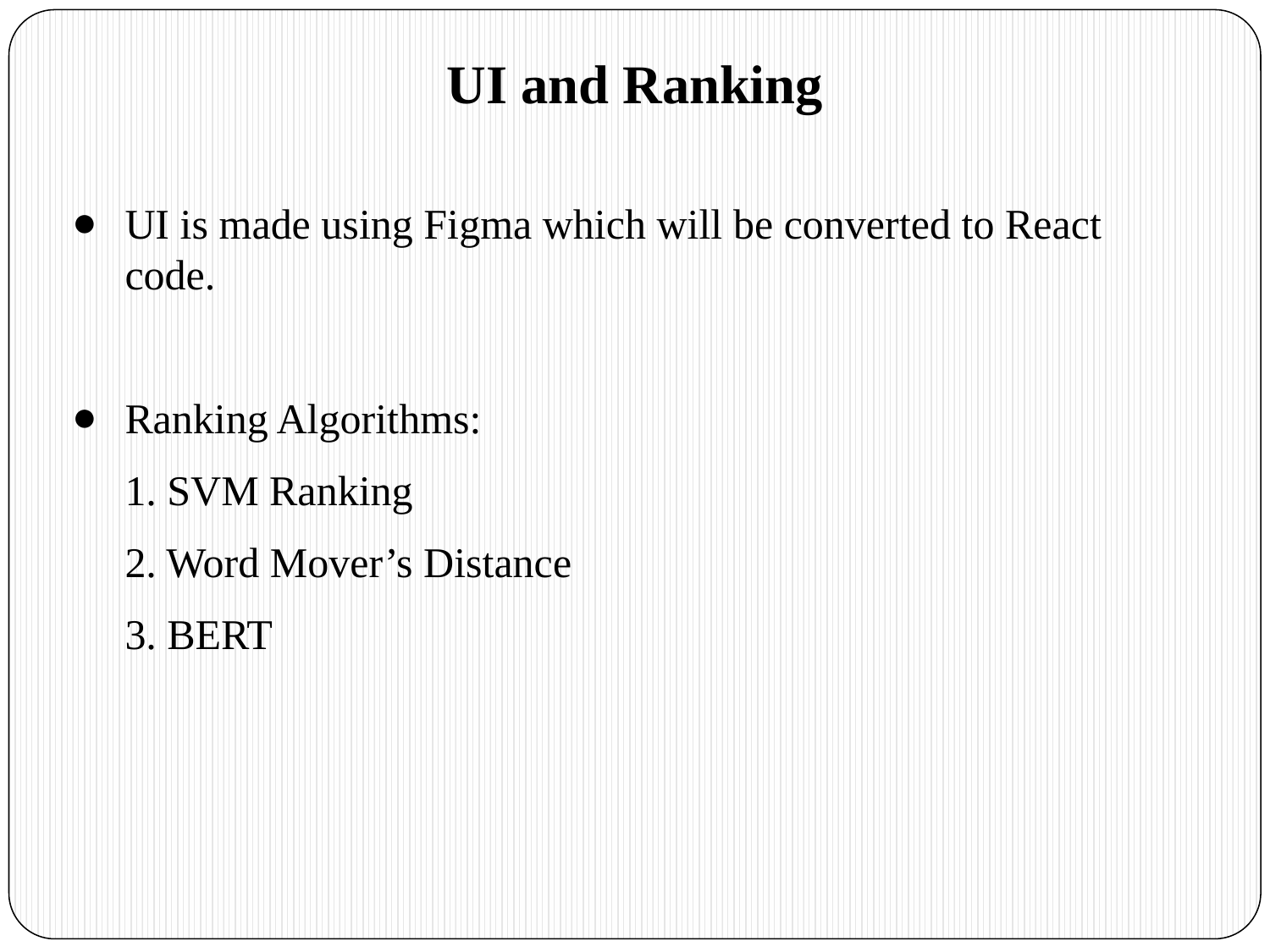

UI and Ranking
UI is made using Figma which will be converted to React code.

Ranking Algorithms:
     1. SVM Ranking
     2. Word Mover’s Distance
     3. BERT